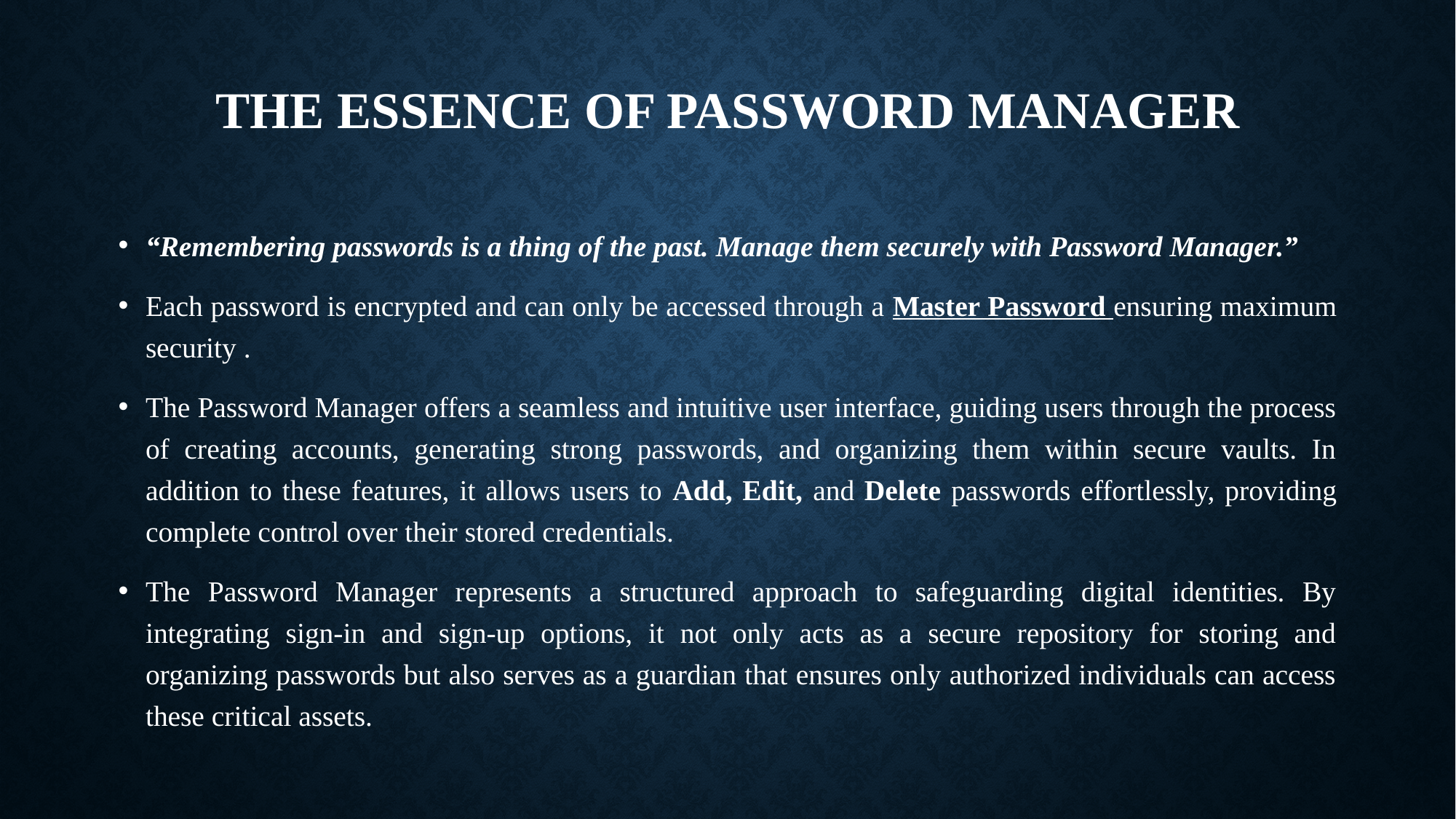

# The Essence of Password Manager
“Remembering passwords is a thing of the past. Manage them securely with Password Manager.”

Each password is encrypted and can only be accessed through a Master Password ensuring maximum security .

The Password Manager offers a seamless and intuitive user interface, guiding users through the process of creating accounts, generating strong passwords, and organizing them within secure vaults. In addition to these features, it allows users to Add, Edit, and Delete passwords effortlessly, providing complete control over their stored credentials.

The Password Manager represents a structured approach to safeguarding digital identities. By integrating sign-in and sign-up options, it not only acts as a secure repository for storing and organizing passwords but also serves as a guardian that ensures only authorized individuals can access these critical assets.